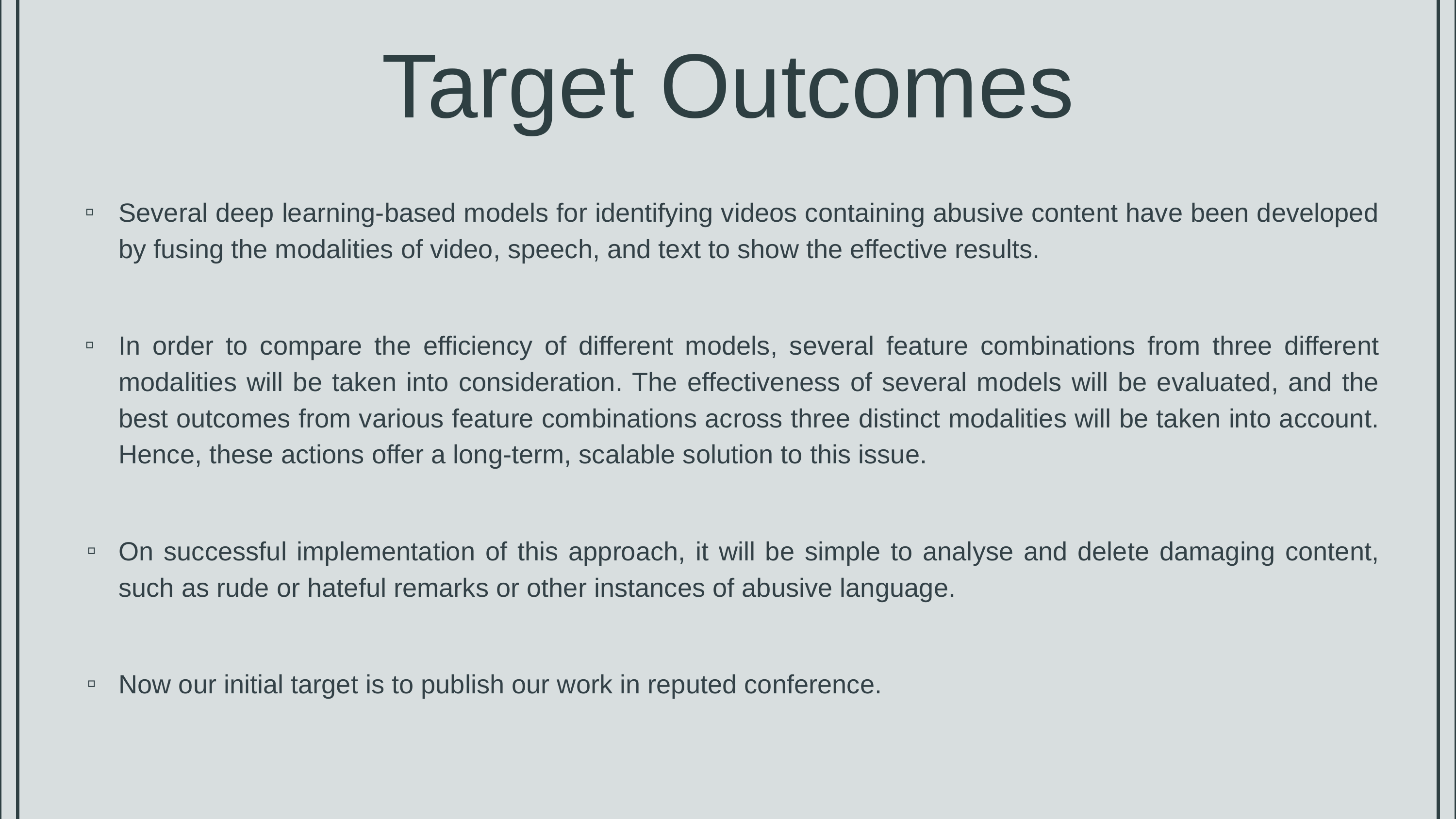

Target Outcomes
Several deep learning-based models for identifying videos containing abusive content have been developed by fusing the modalities of video, speech, and text to show the effective results.

In order to compare the efficiency of different models, several feature combinations from three different modalities will be taken into consideration. The effectiveness of several models will be evaluated, and the best outcomes from various feature combinations across three distinct modalities will be taken into account. Hence, these actions offer a long-term, scalable solution to this issue.

On successful implementation of this approach, it will be simple to analyse and delete damaging content, such as rude or hateful remarks or other instances of abusive language.

Now our initial target is to publish our work in reputed conference.